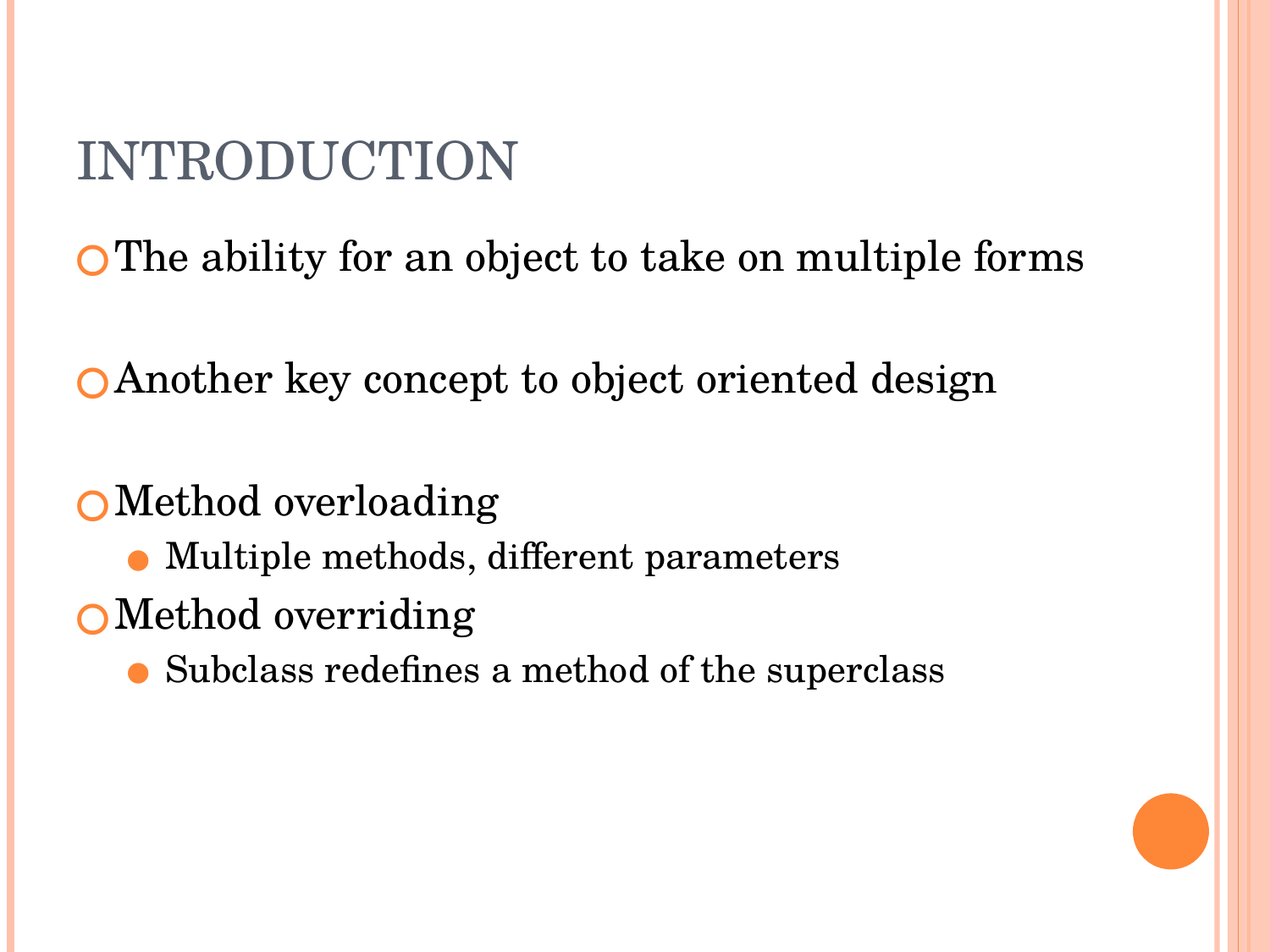

# Introduction
The ability for an object to take on multiple forms

Another key concept to object oriented design

Method overloading
Multiple methods, different parameters
Method overriding
Subclass redefines a method of the superclass